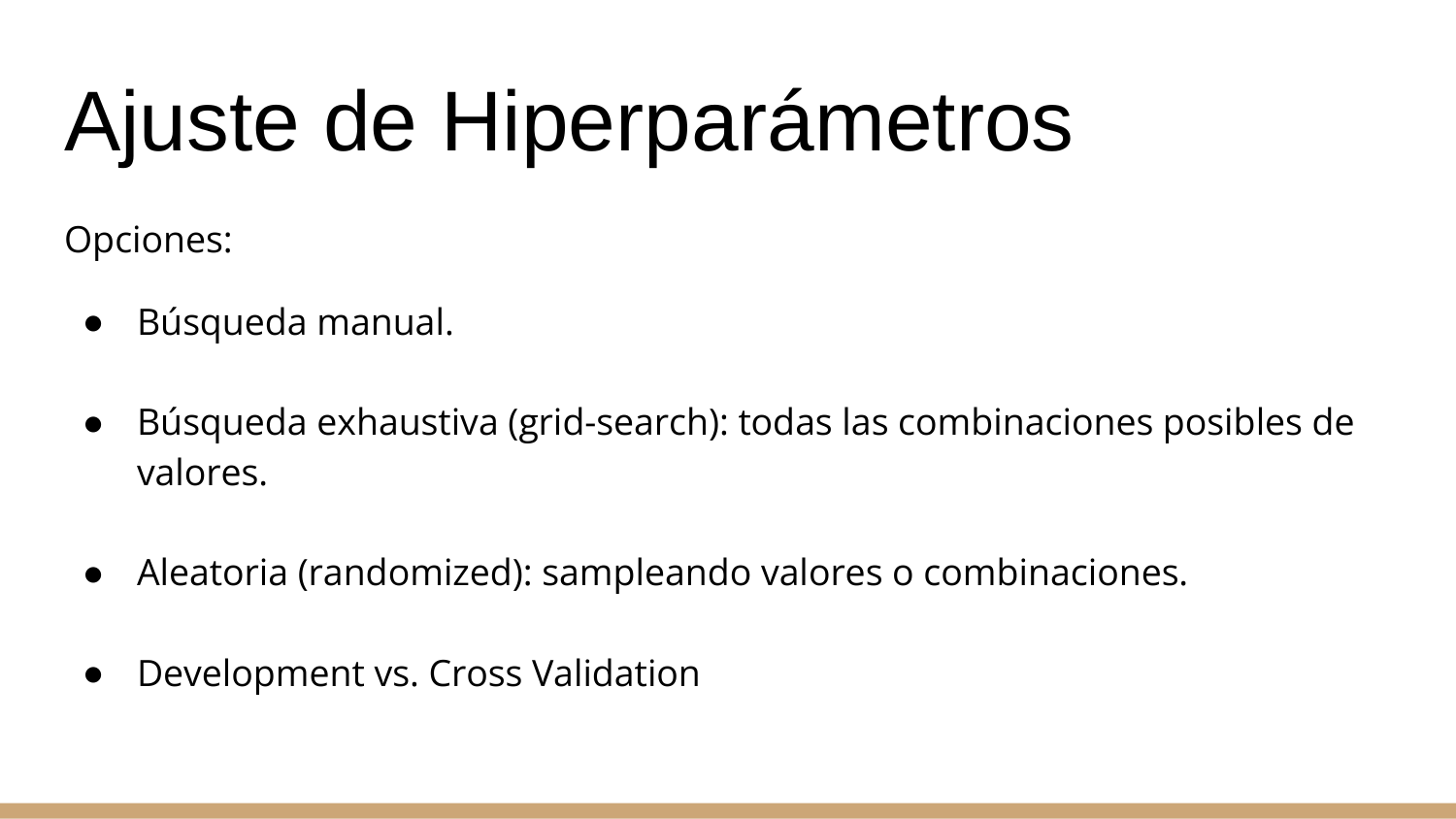

# Ajuste de Hiperparámetros
Opciones:
Búsqueda manual.
Búsqueda exhaustiva (grid-search): todas las combinaciones posibles de valores.
Aleatoria (randomized): sampleando valores o combinaciones.
Development vs. Cross Validation